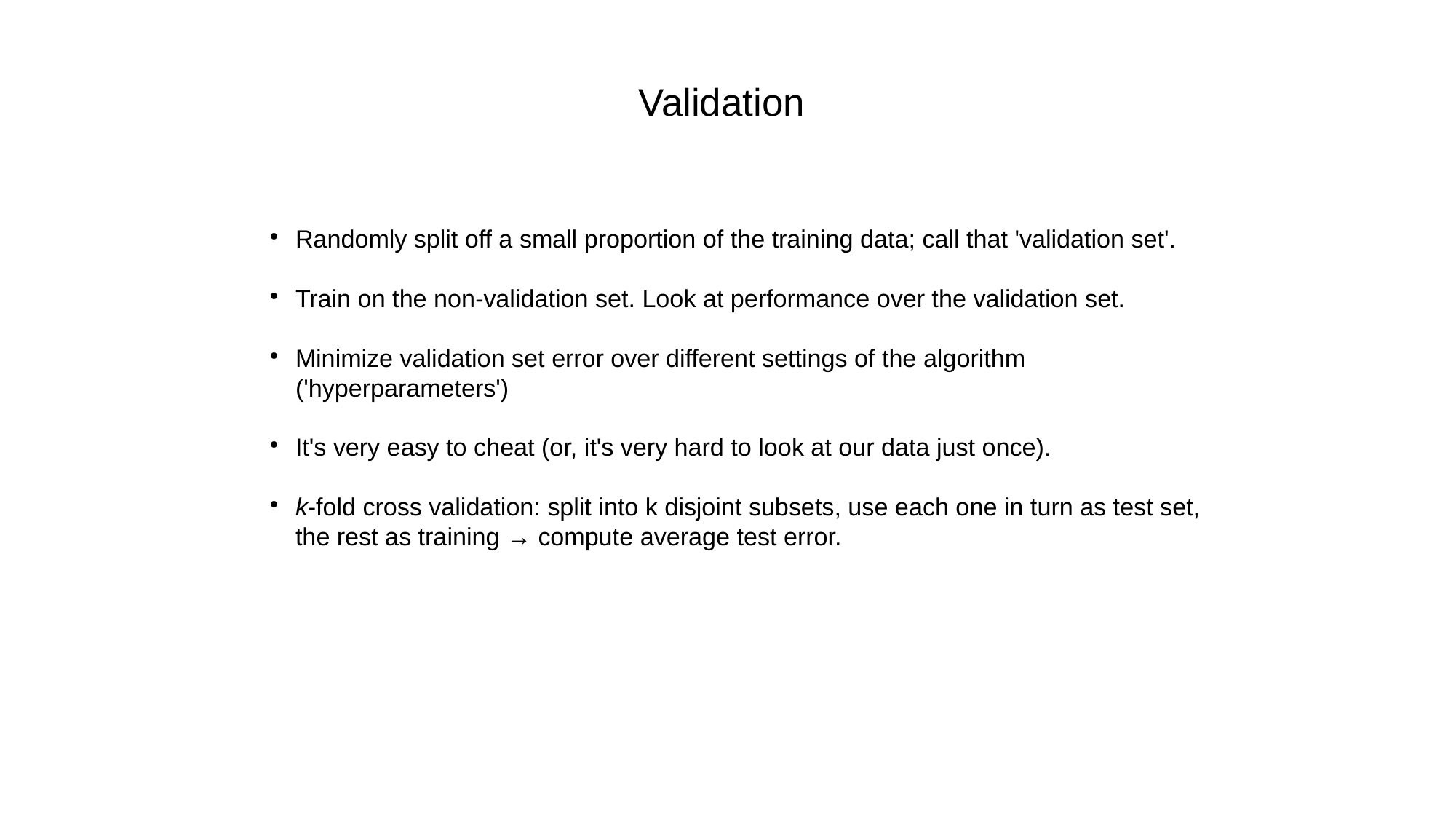

Validation
Randomly split off a small proportion of the training data; call that 'validation set'.

Train on the non-validation set. Look at performance over the validation set.

Minimize validation set error over different settings of the algorithm ('hyperparameters')

It's very easy to cheat (or, it's very hard to look at our data just once).

k-fold cross validation: split into k disjoint subsets, use each one in turn as test set, the rest as training → compute average test error.